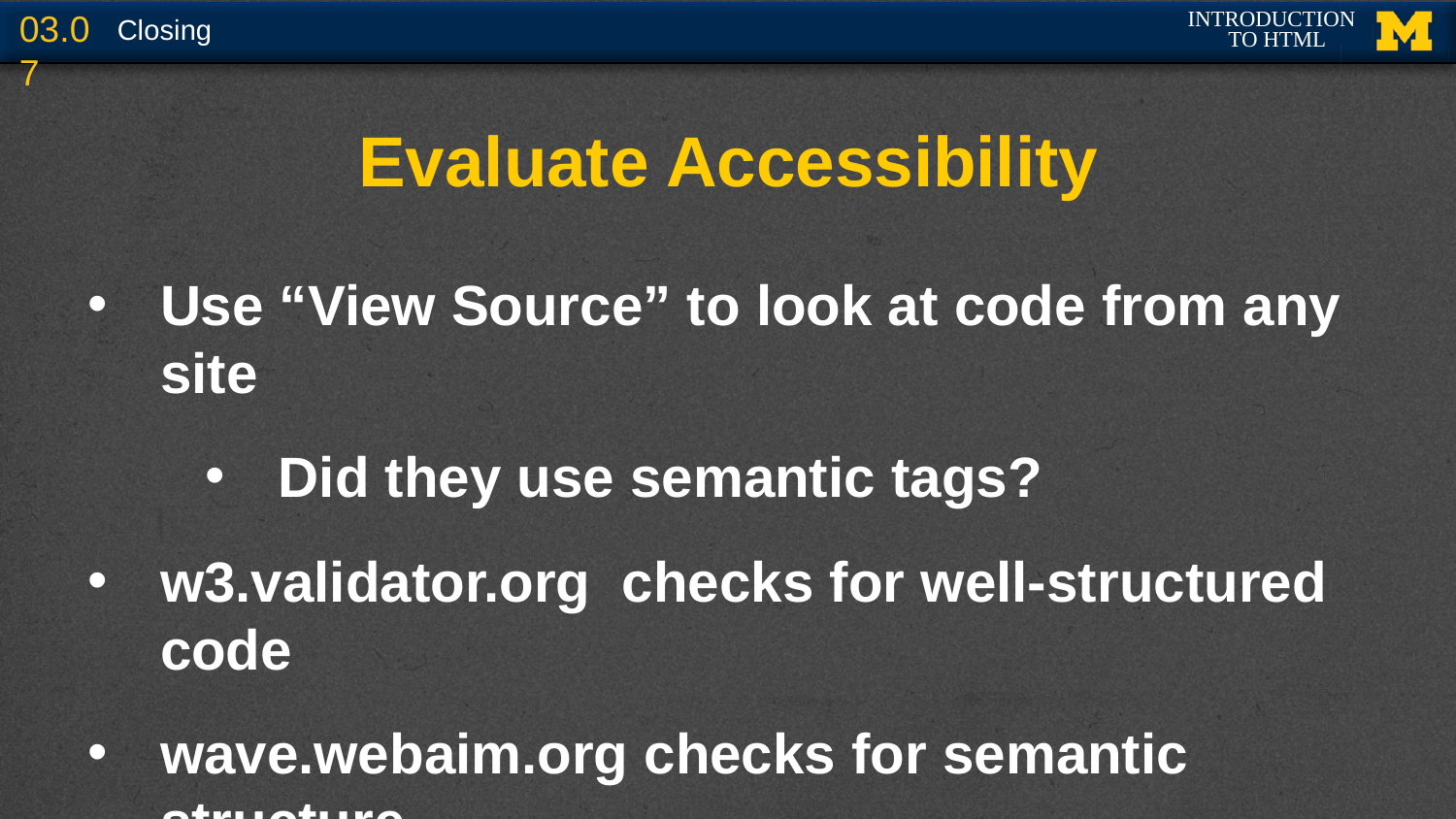

# Evaluate Accessibility
Use “View Source” to look at code from any site
Did they use semantic tags?
w3.validator.org  checks for well-structured code
wave.webaim.org checks for semantic structure